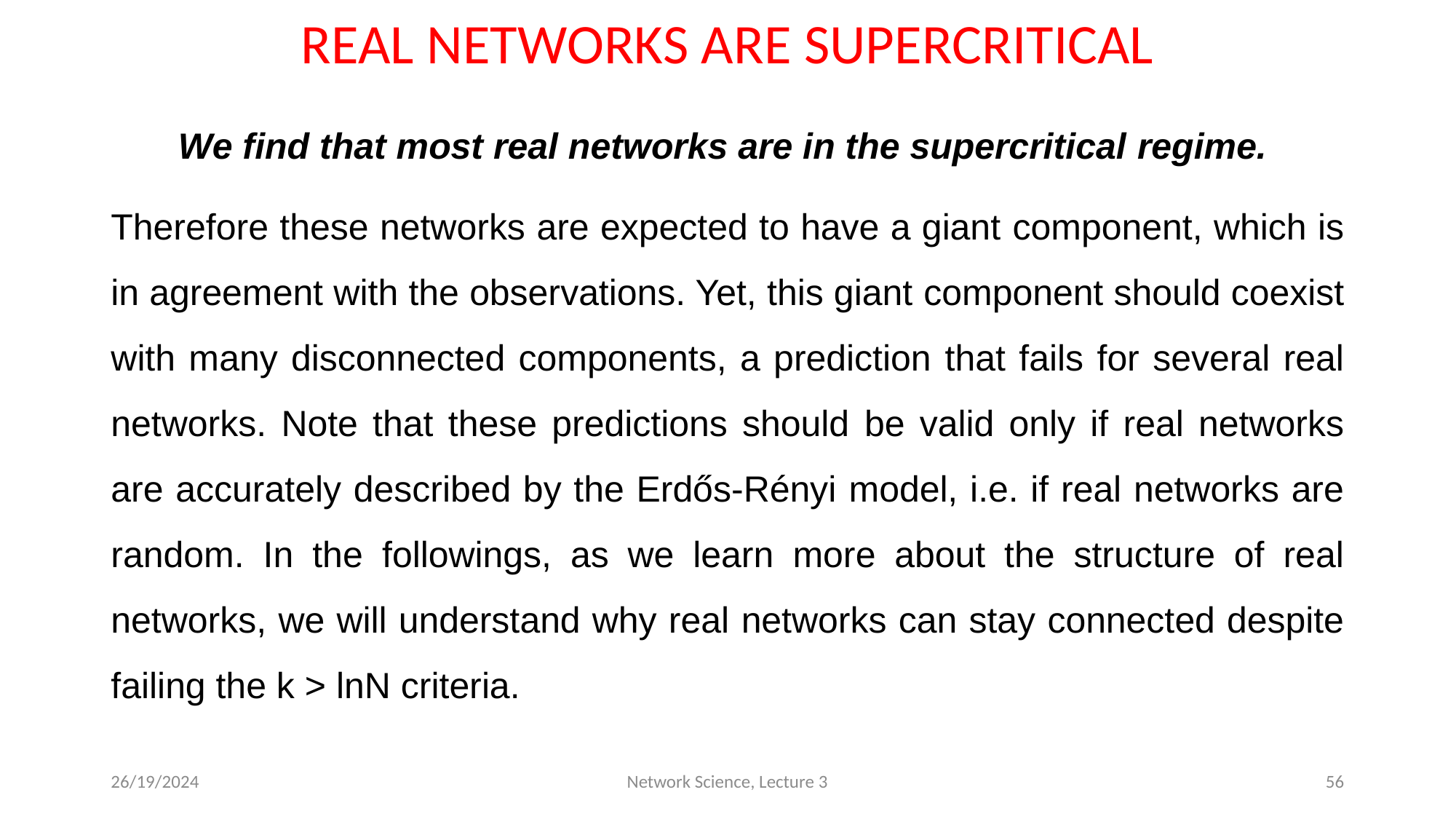

# REAL NETWORKS ARE SUPERCRITICAL
We find that most real networks are in the supercritical regime.
Therefore these networks are expected to have a giant component, which is in agreement with the observations. Yet, this giant component should coexist with many disconnected components, a prediction that fails for several real networks. Note that these predictions should be valid only if real networks are accurately described by the Erdős-Rényi model, i.e. if real networks are random. In the followings, as we learn more about the structure of real networks, we will understand why real networks can stay connected despite failing the k > lnN criteria.
26/19/2024
Network Science, Lecture 3
56